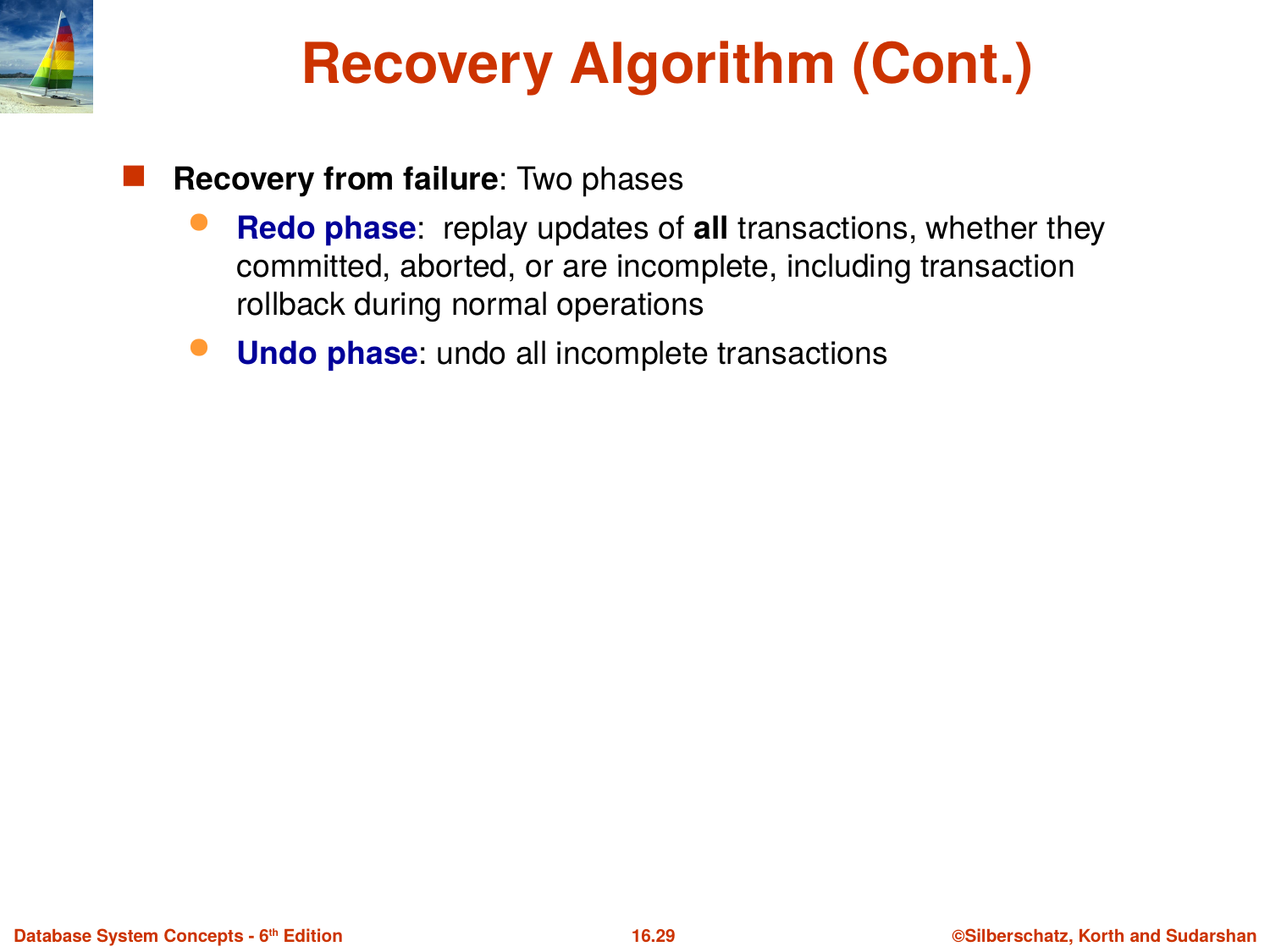

# Recovery Algorithm (Cont.)
Recovery from failure: Two phases
Redo phase:  replay updates of all transactions, whether they committed, aborted, or are incomplete, including transaction rollback during normal operations
Undo phase: undo all incomplete transactions